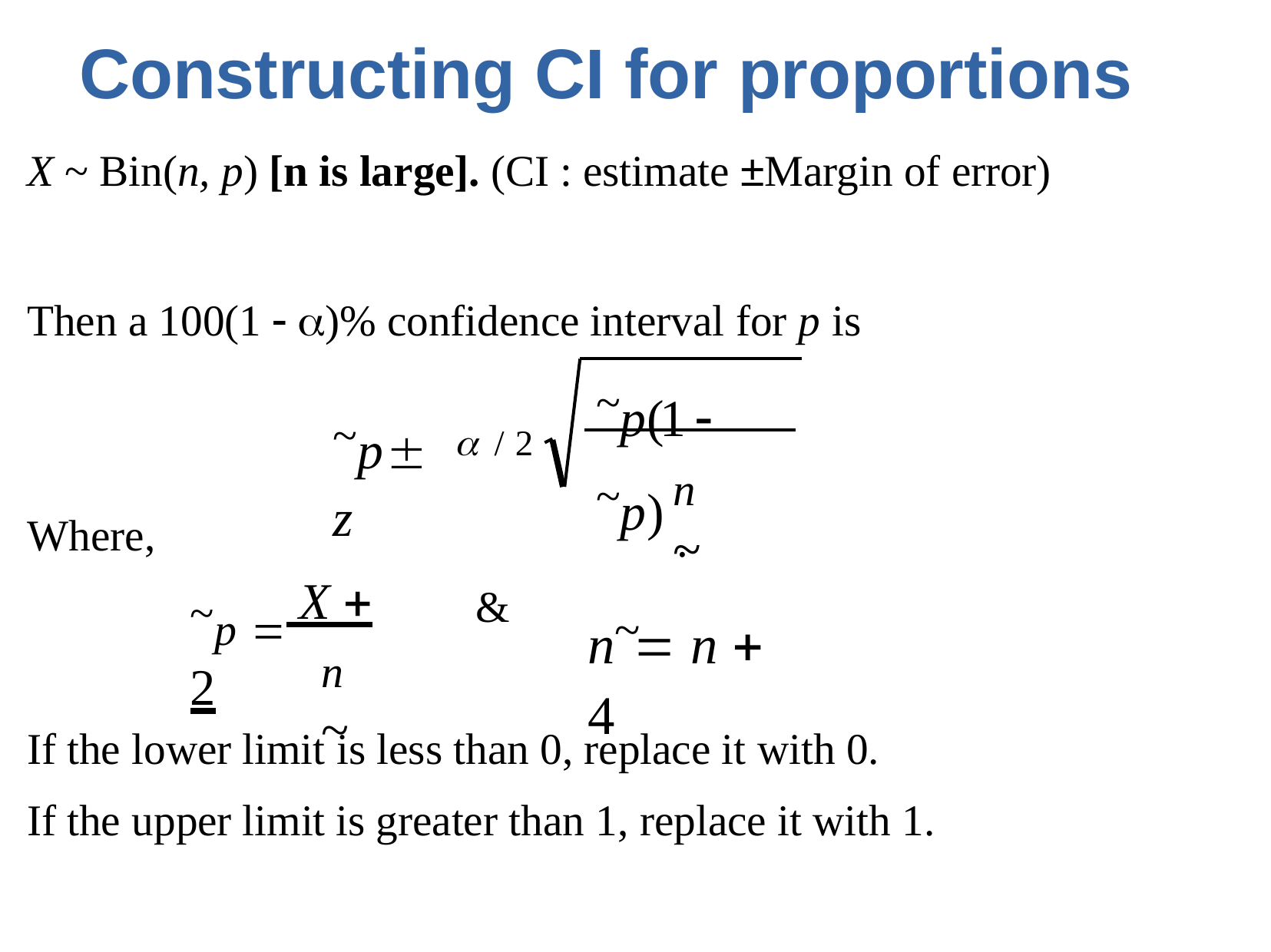

# Constructing CI for proportions
X ~ Bin(n, p) [n is large]. (CI : estimate ±Margin of error)

Then a 100(1 − α)% confidence interval for p is
~p(1 − ~p) .

~p ± z
n~
α / 2

Where,
~p = X + 2
&
n~ = n + 4
n~
If the lower limit is less than 0, replace it with 0.
If the upper limit is greater than 1, replace it with 1.